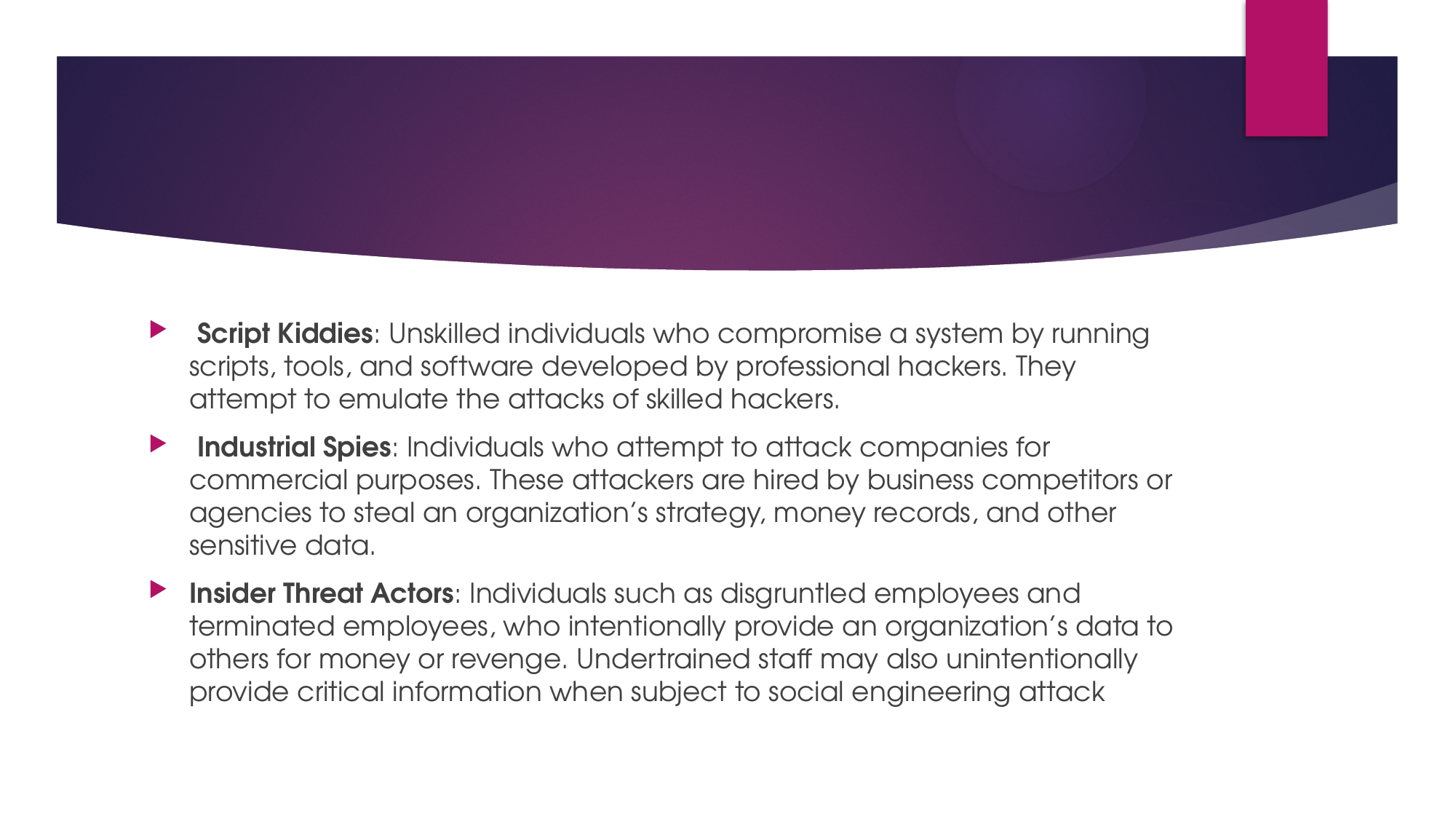

#
 Script Kiddies: Unskilled individuals who compromise a system by running scripts, tools, and software developed by professional hackers. They attempt to emulate the attacks of skilled hackers.
 Industrial Spies: Individuals who attempt to attack companies for commercial purposes. These attackers are hired by business competitors or agencies to steal an organization’s strategy, money records, and other sensitive data.
Insider Threat Actors: Individuals such as disgruntled employees and terminated employees, who intentionally provide an organization’s data to others for money or revenge. Undertrained staff may also unintentionally provide critical information when subject to social engineering attack